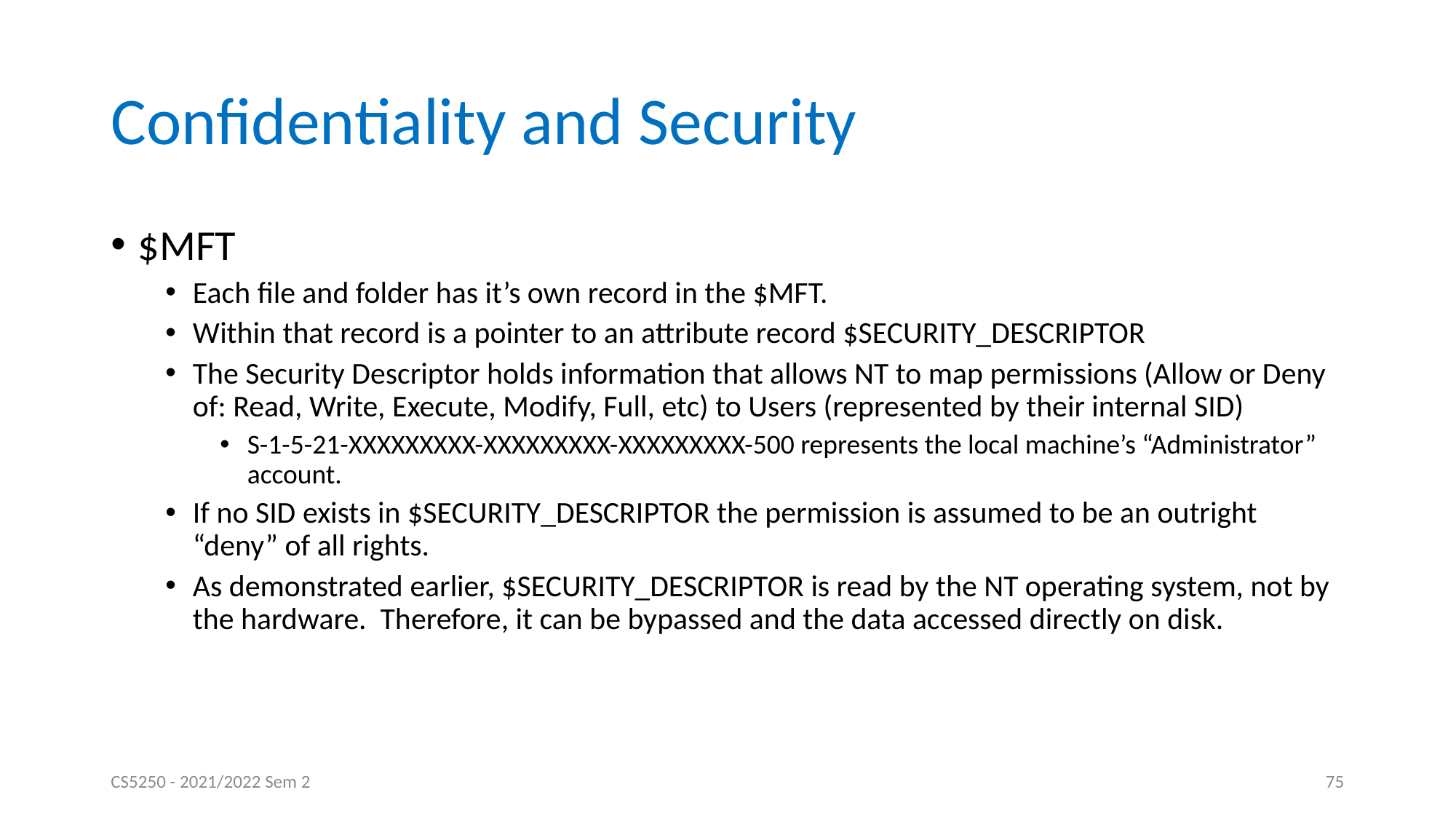

# Confidentiality and Security
$MFT
Each file and folder has it’s own record in the $MFT.
Within that record is a pointer to an attribute record $SECURITY_DESCRIPTOR
The Security Descriptor holds information that allows NT to map permissions (Allow or Deny of: Read, Write, Execute, Modify, Full, etc) to Users (represented by their internal SID)
S-1-5-21-XXXXXXXXX-XXXXXXXXX-XXXXXXXXX-500 represents the local machine’s “Administrator” account.
If no SID exists in $SECURITY_DESCRIPTOR the permission is assumed to be an outright “deny” of all rights.
As demonstrated earlier, $SECURITY_DESCRIPTOR is read by the NT operating system, not by the hardware.  Therefore, it can be bypassed and the data accessed directly on disk.
CS5250 - 2021/2022 Sem 2
75